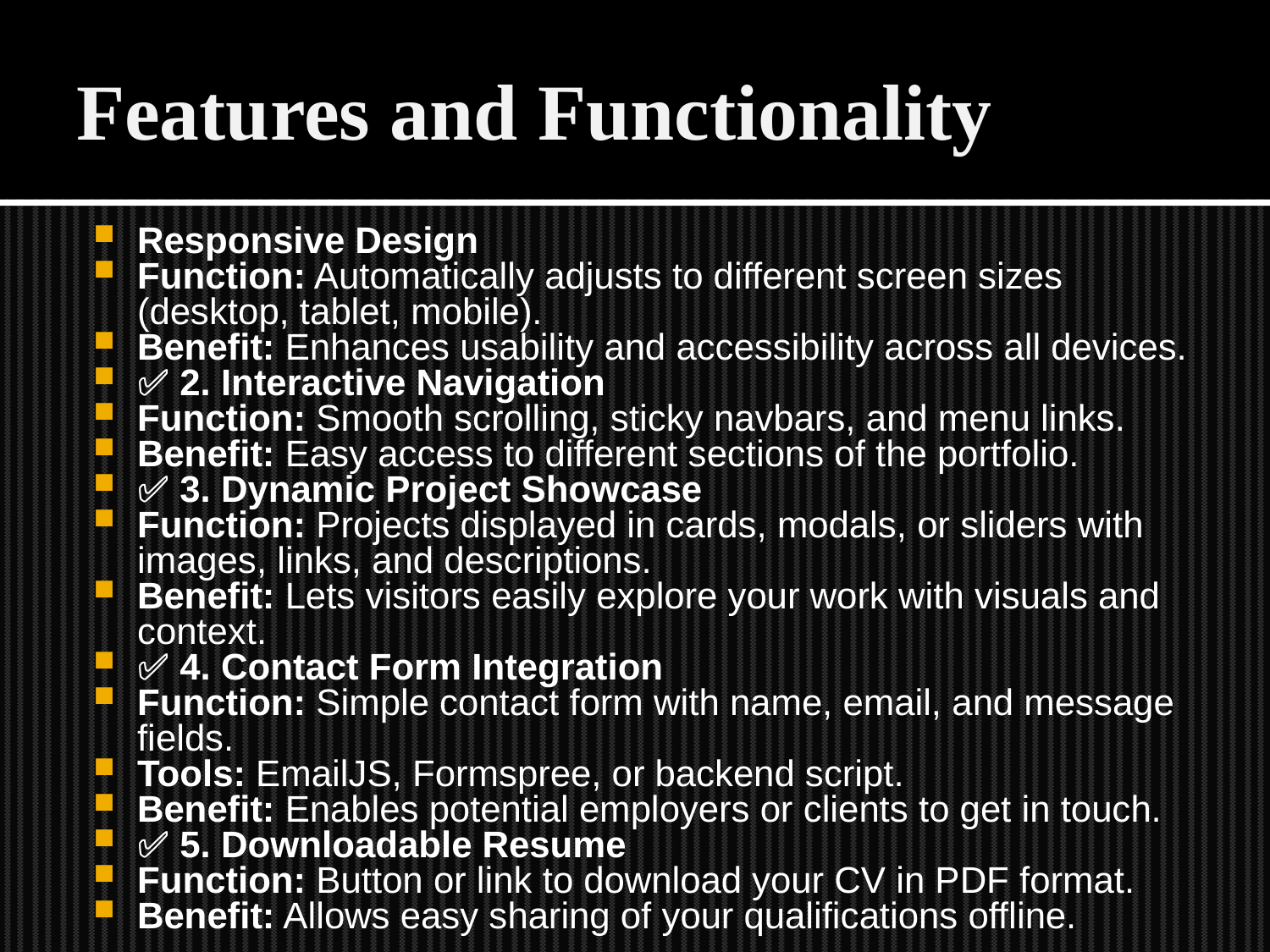

# Features and Functionality
Responsive Design
Function: Automatically adjusts to different screen sizes (desktop, tablet, mobile).
Benefit: Enhances usability and accessibility across all devices.
✅ 2. Interactive Navigation
Function: Smooth scrolling, sticky navbars, and menu links.
Benefit: Easy access to different sections of the portfolio.
✅ 3. Dynamic Project Showcase
Function: Projects displayed in cards, modals, or sliders with images, links, and descriptions.
Benefit: Lets visitors easily explore your work with visuals and context.
✅ 4. Contact Form Integration
Function: Simple contact form with name, email, and message fields.
Tools: EmailJS, Formspree, or backend script.
Benefit: Enables potential employers or clients to get in touch.
✅ 5. Downloadable Resume
Function: Button or link to download your CV in PDF format.
Benefit: Allows easy sharing of your qualifications offline.